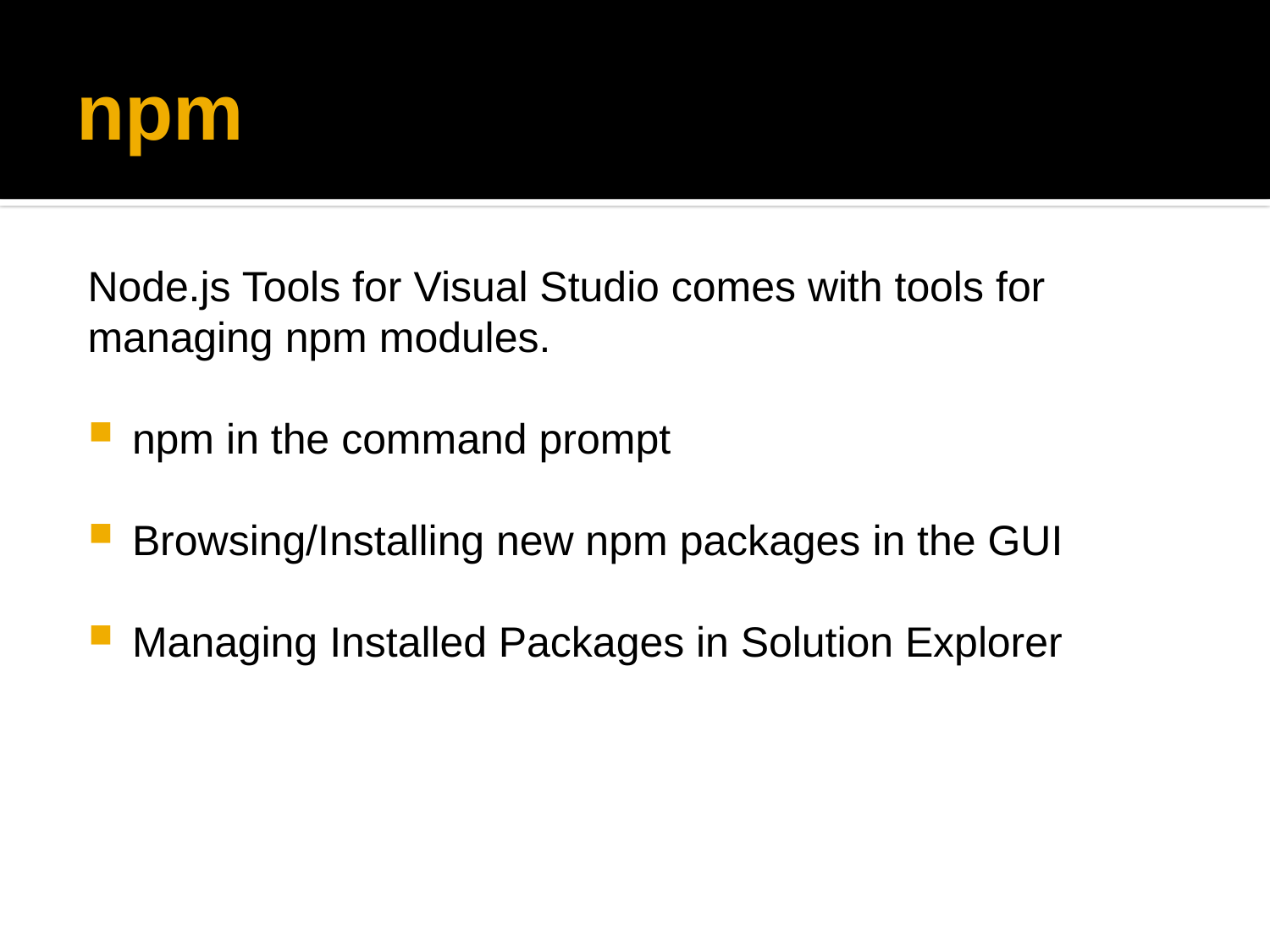

# npm
Node.js Tools for Visual Studio comes with tools for managing npm modules.

npm in the command prompt
Browsing/Installing new npm packages in the GUI
Managing Installed Packages in Solution Explorer